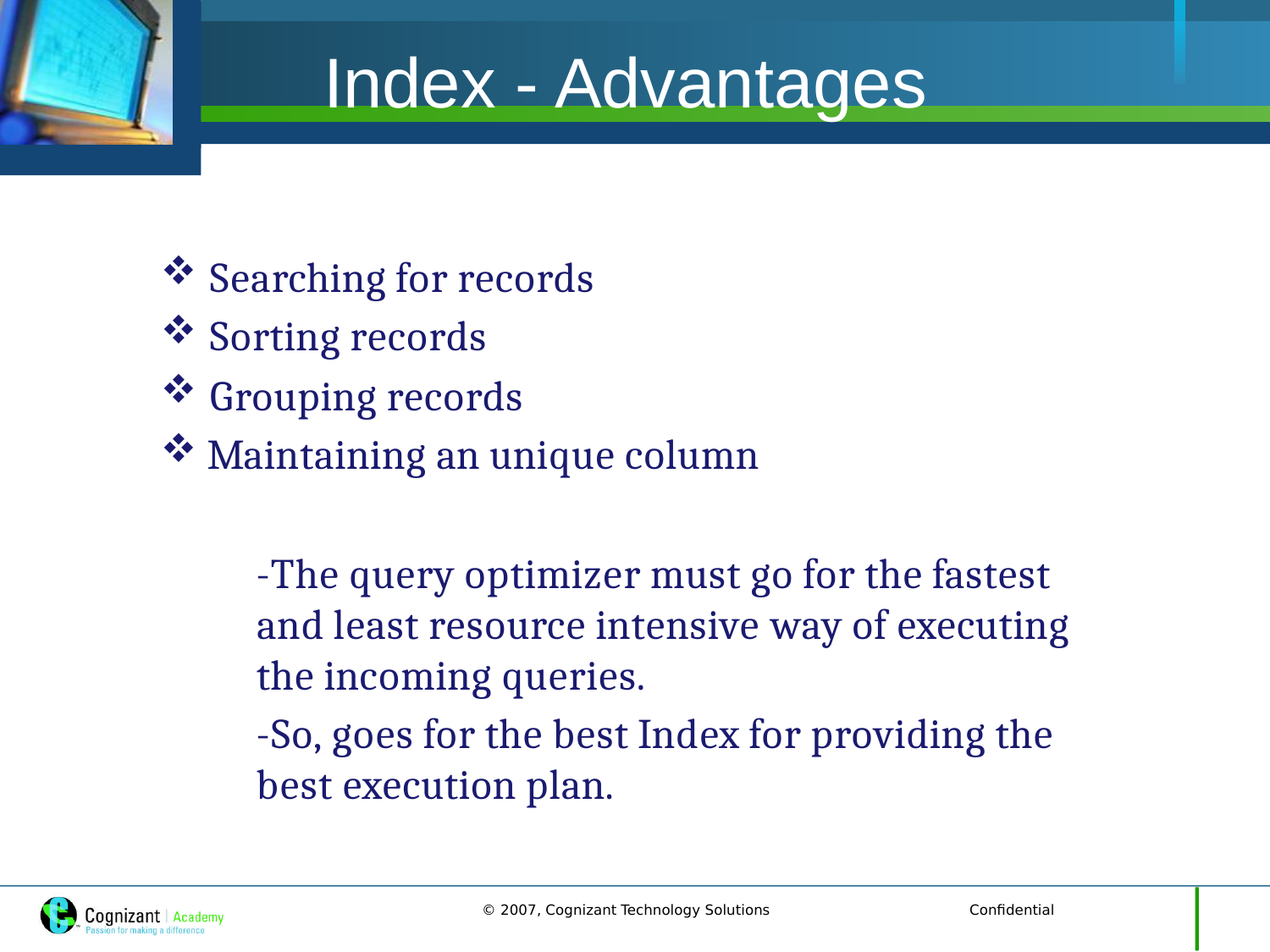

# Index - Advantages
Searching for records
Sorting records
Grouping records
Maintaining an unique column

-The query optimizer must go for the fastest and least resource intensive way of executing the incoming queries.
-So, goes for the best Index for providing the best execution plan.